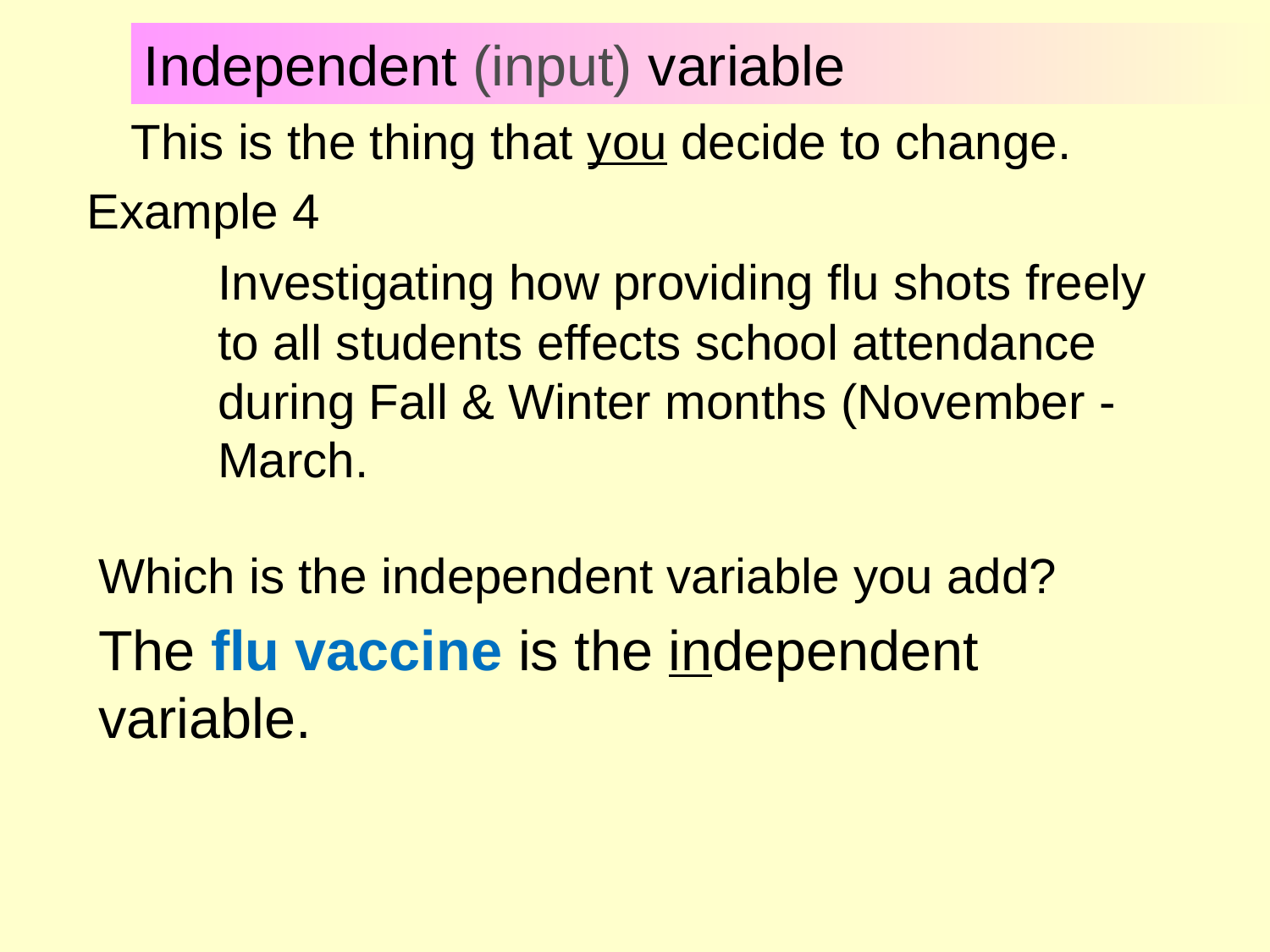

Independent (input) variable
This is the thing that you decide to change.
Example 4
Investigating how providing flu shots freely to all students effects school attendance during Fall & Winter months (November - March.
Which is the independent variable you add?
The flu vaccine is the independent variable.